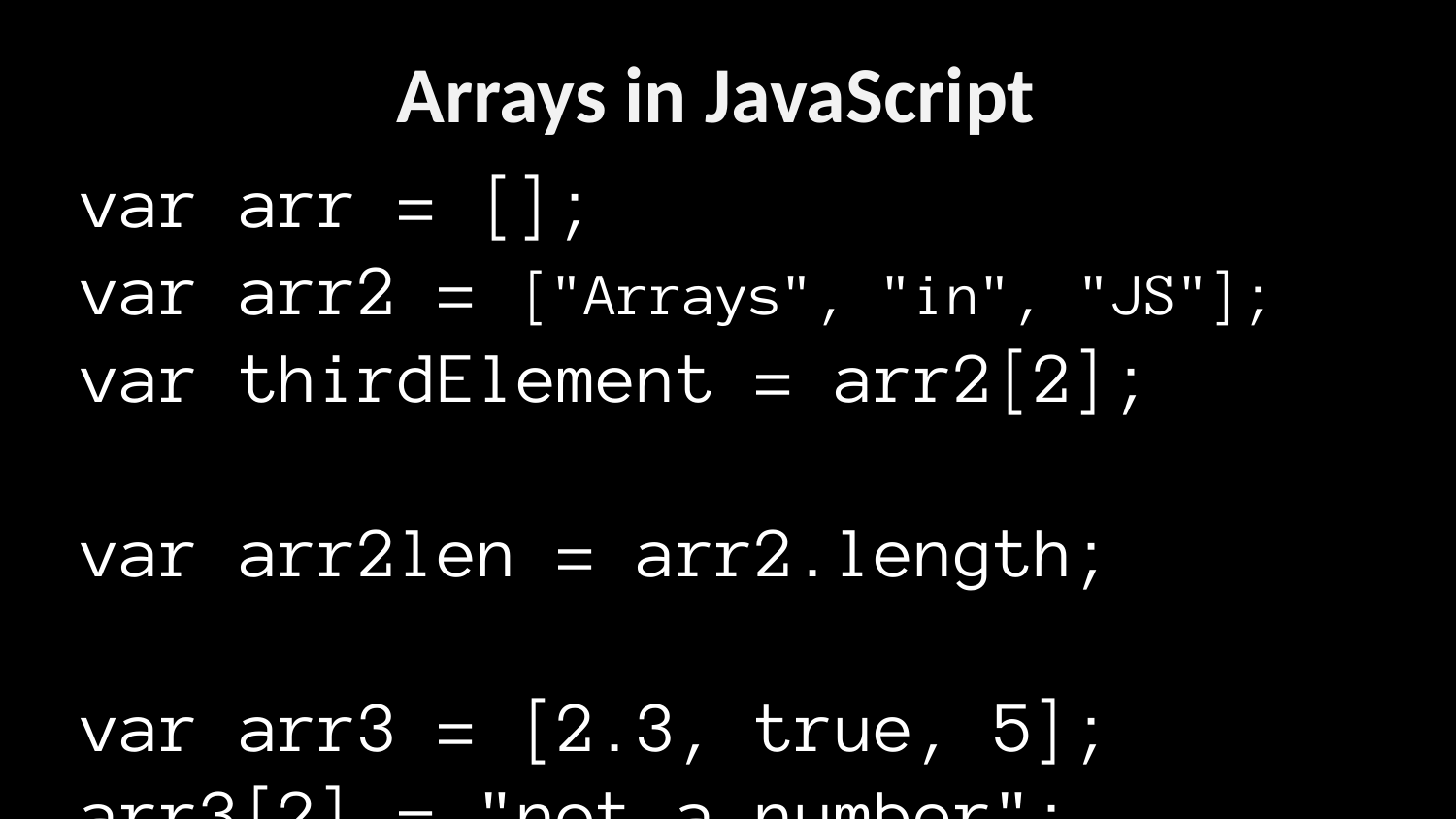

Arrays in JavaScript
var arr = [];
var arr2 = ["Arrays", "in", "JS"];
var thirdElement = arr2[2];

var arr2len = arr2.length;

var arr3 = [2.3, true, 5];
arr3[2] = "not a number";
arr3[100] = "legit";